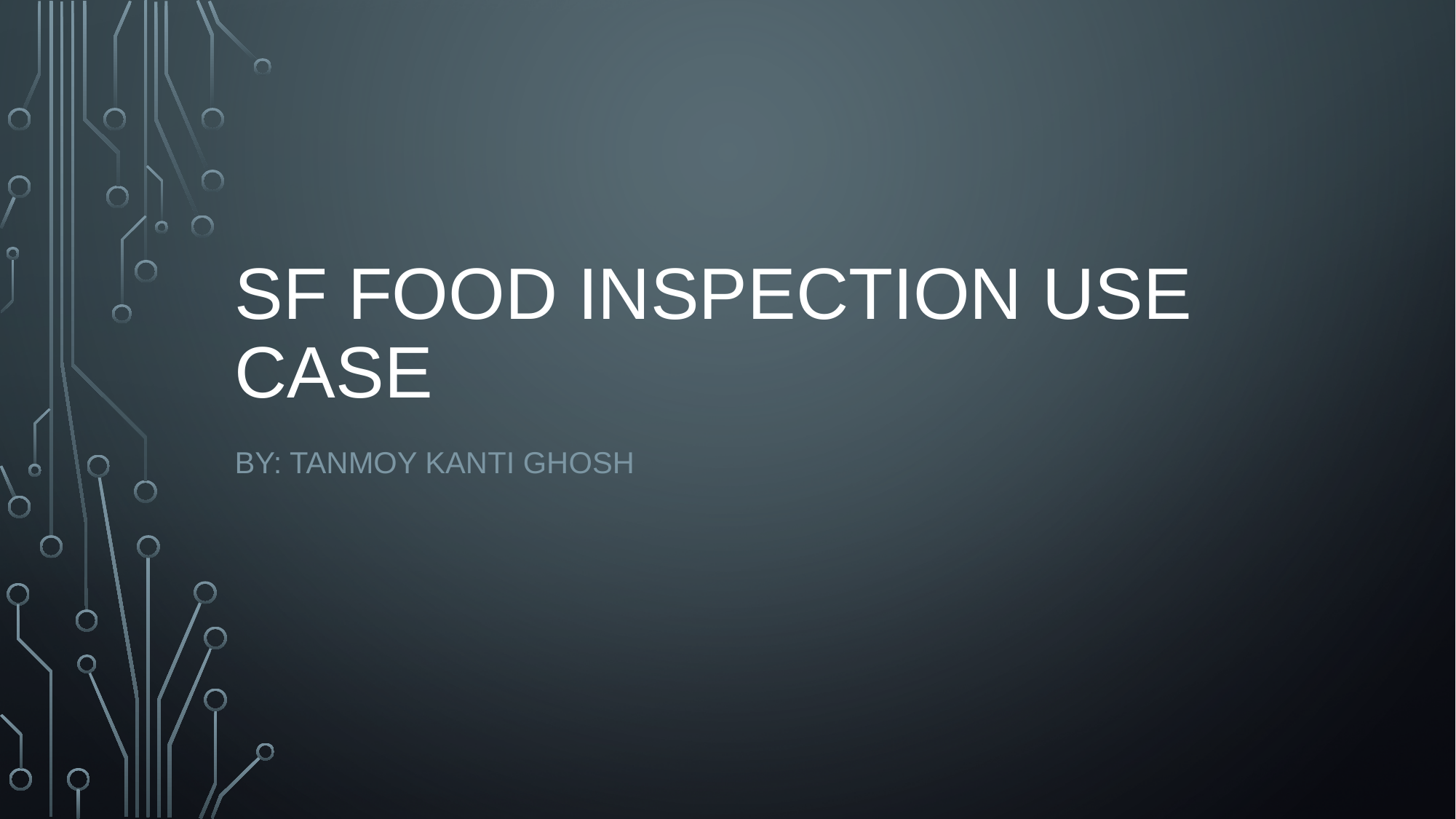

# SF Food Inspection Use Case
By: TANMOY KANTI GHOSH